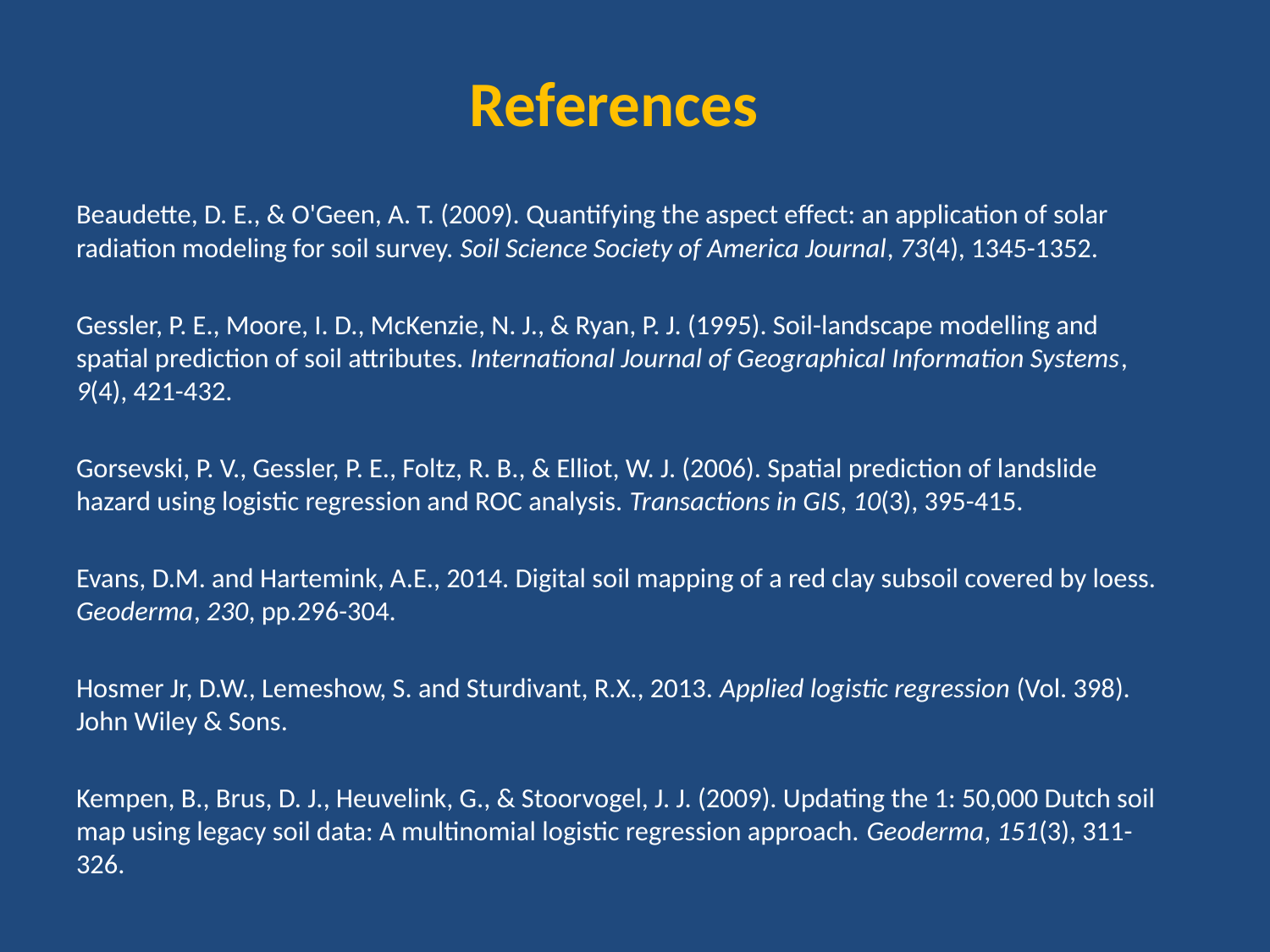

References
Beaudette, D. E., & O'Geen, A. T. (2009). Quantifying the aspect effect: an application of solar radiation modeling for soil survey. Soil Science Society of America Journal, 73(4), 1345-1352.

Gessler, P. E., Moore, I. D., McKenzie, N. J., & Ryan, P. J. (1995). Soil-landscape modelling and spatial prediction of soil attributes. International Journal of Geographical Information Systems, 9(4), 421-432.

Gorsevski, P. V., Gessler, P. E., Foltz, R. B., & Elliot, W. J. (2006). Spatial prediction of landslide hazard using logistic regression and ROC analysis. Transactions in GIS, 10(3), 395-415.

Evans, D.M. and Hartemink, A.E., 2014. Digital soil mapping of a red clay subsoil covered by loess. Geoderma, 230, pp.296-304.

Hosmer Jr, D.W., Lemeshow, S. and Sturdivant, R.X., 2013. Applied logistic regression (Vol. 398). John Wiley & Sons.

Kempen, B., Brus, D. J., Heuvelink, G., & Stoorvogel, J. J. (2009). Updating the 1: 50,000 Dutch soil map using legacy soil data: A multinomial logistic regression approach. Geoderma, 151(3), 311-326.